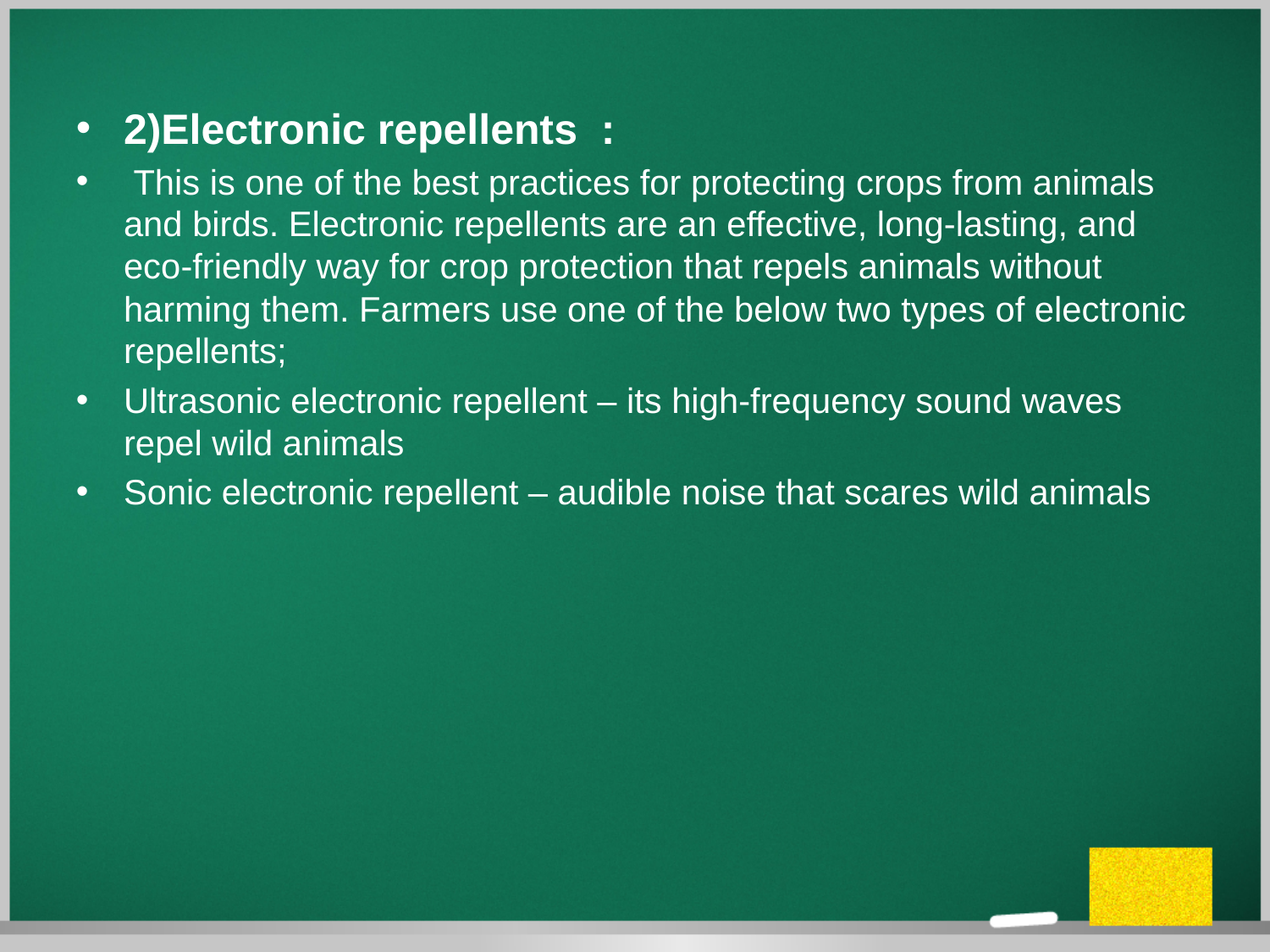

2)Electronic repellents  :
 This is one of the best practices for protecting crops from animals and birds. Electronic repellents are an effective, long-lasting, and eco-friendly way for crop protection that repels animals without harming them. Farmers use one of the below two types of electronic repellents;
Ultrasonic electronic repellent – its high-frequency sound waves repel wild animals
Sonic electronic repellent – audible noise that scares wild animals